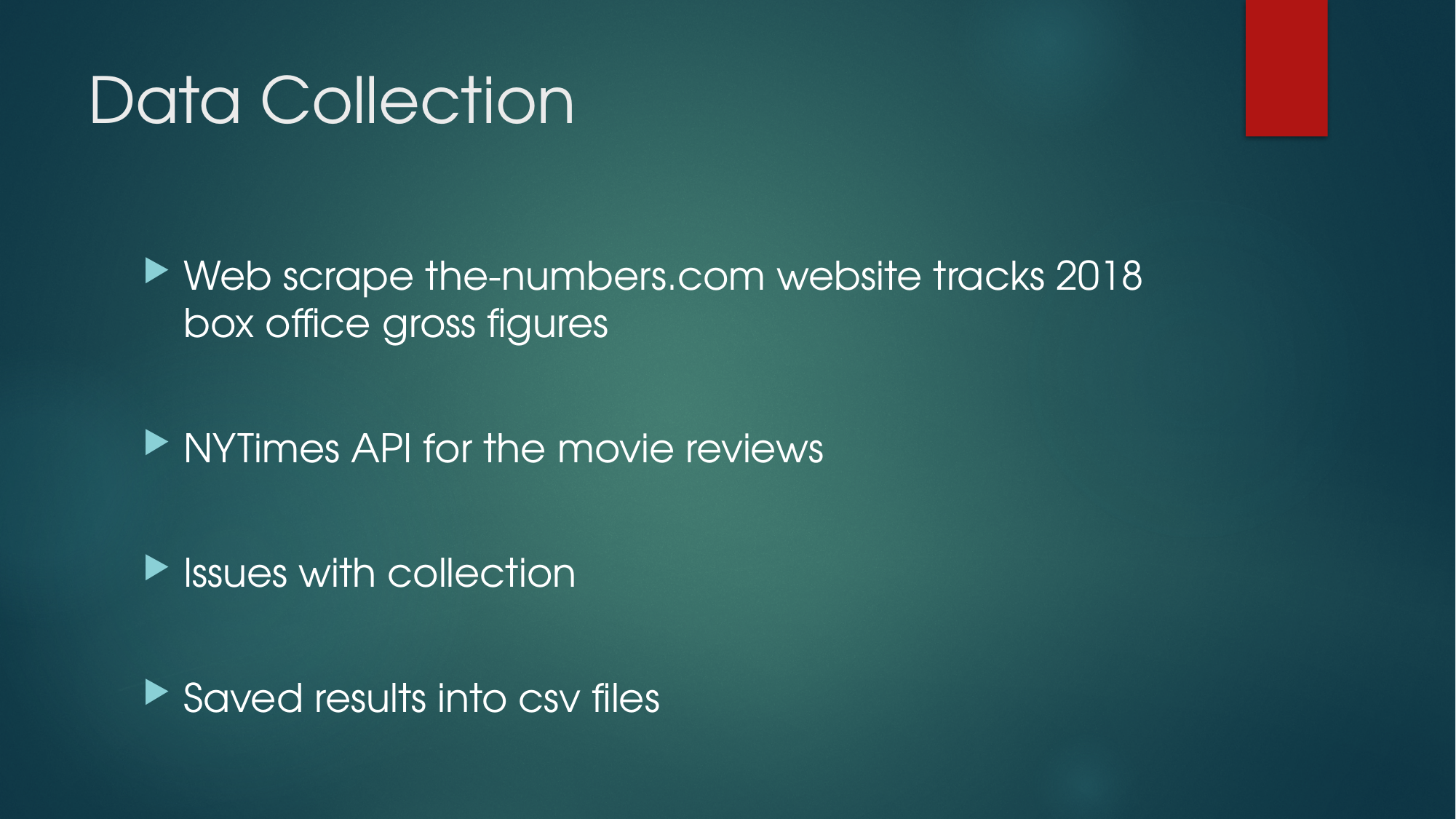

# Data Collection
Web scrape the-numbers.com website tracks 2018 box office gross figures

NYTimes API for the movie reviews

Issues with collection

Saved results into csv files